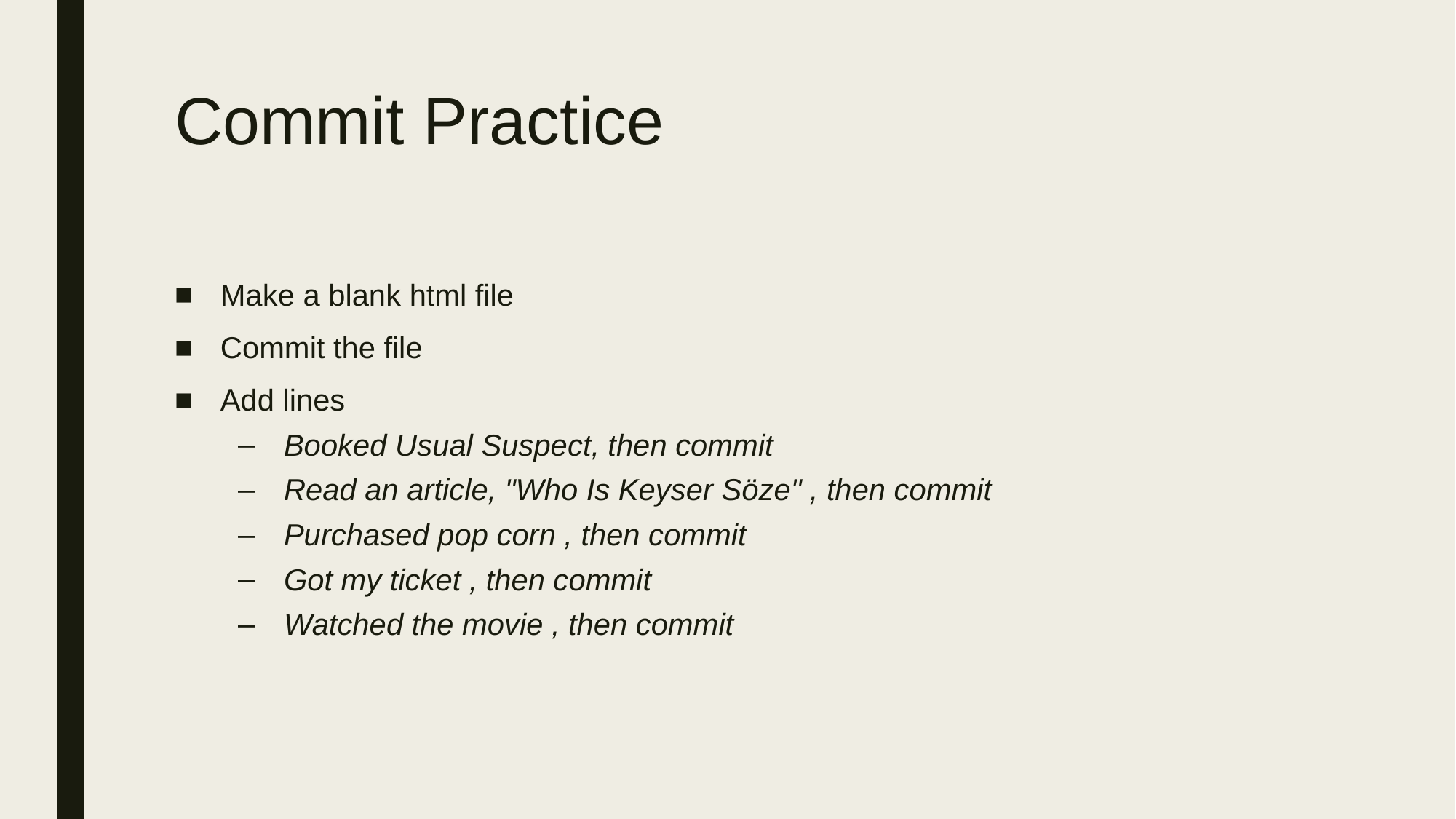

# Commit Practice
Make a blank html file
Commit the file
Add lines
Booked Usual Suspect, then commit
Read an article, "Who Is Keyser Söze" , then commit
Purchased pop corn , then commit
Got my ticket , then commit
Watched the movie , then commit